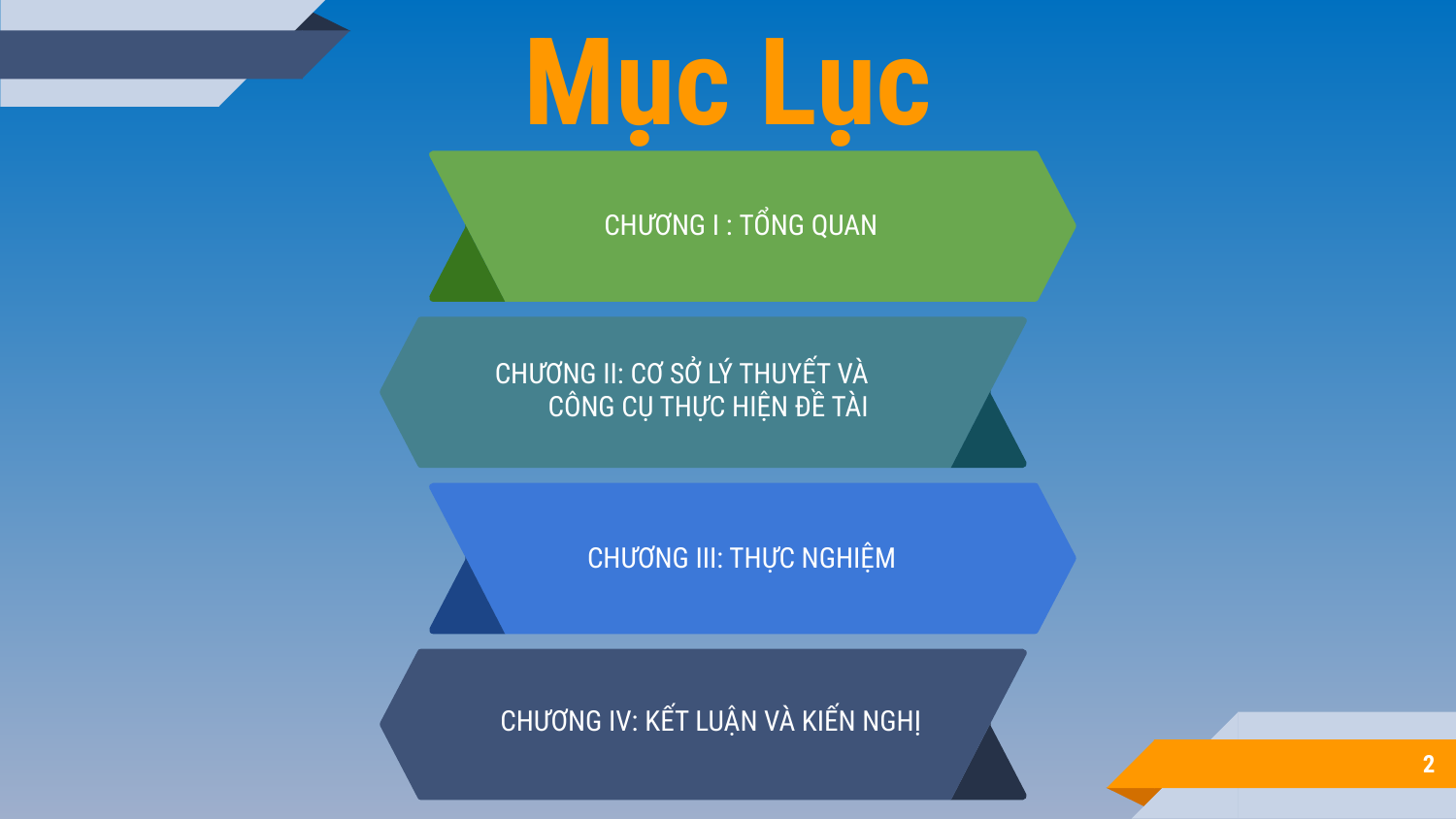

Mục Lục

 CHƯƠNG I : TỔNG QUAN
 CHƯƠNG II: CƠ SỞ LÝ THUYẾT VÀ CÔNG CỤ THỰC HIỆN ĐỀ TÀI
CHƯƠNG III: THỰC NGHIỆM

CHƯƠNG IV: KẾT LUẬN VÀ KIẾN NGHỊ
2